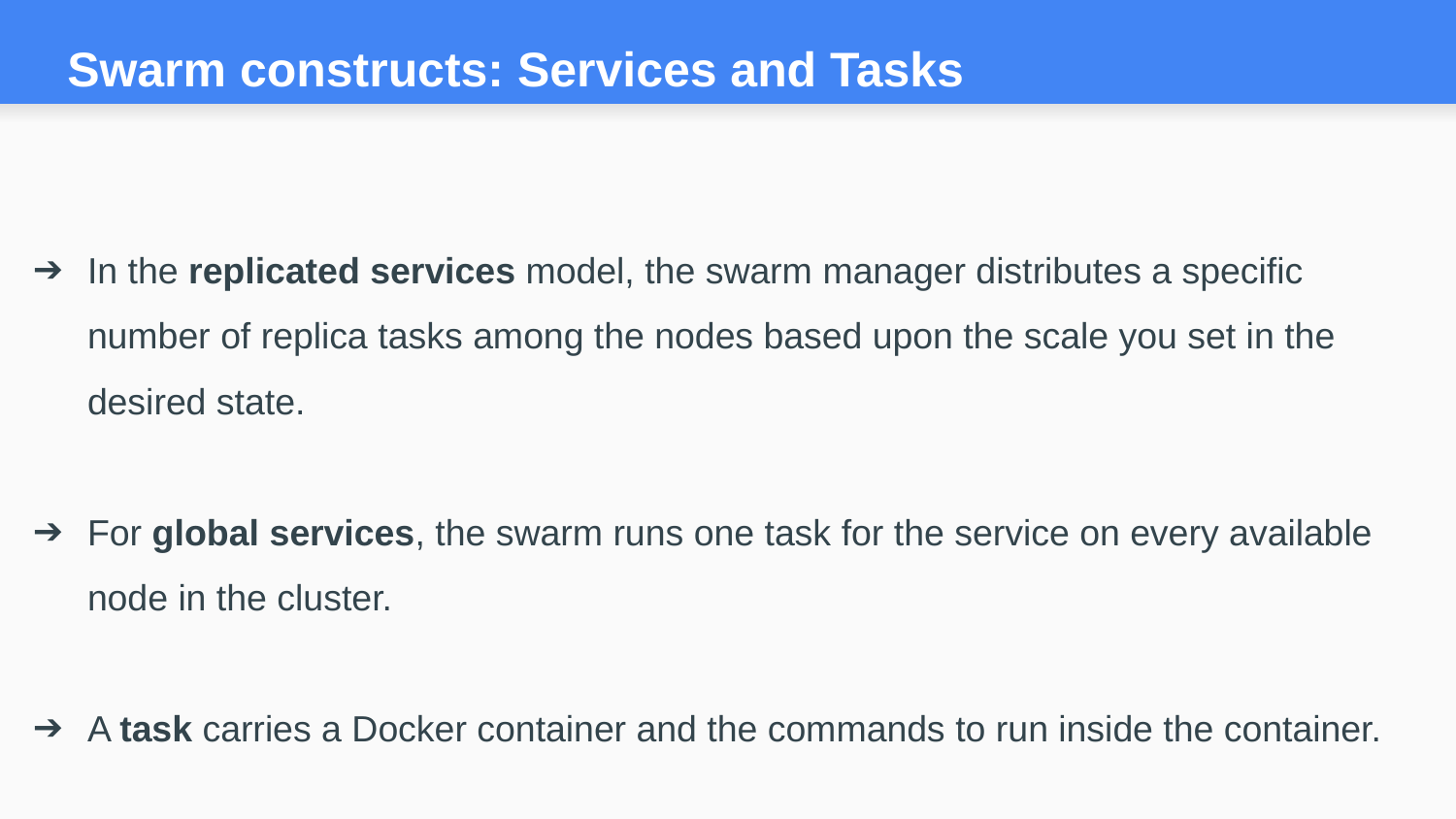

# Swarm constructs: Services and Tasks

In the replicated services model, the swarm manager distributes a specific number of replica tasks among the nodes based upon the scale you set in the desired state.

For global services, the swarm runs one task for the service on every available node in the cluster.

A task carries a Docker container and the commands to run inside the container.